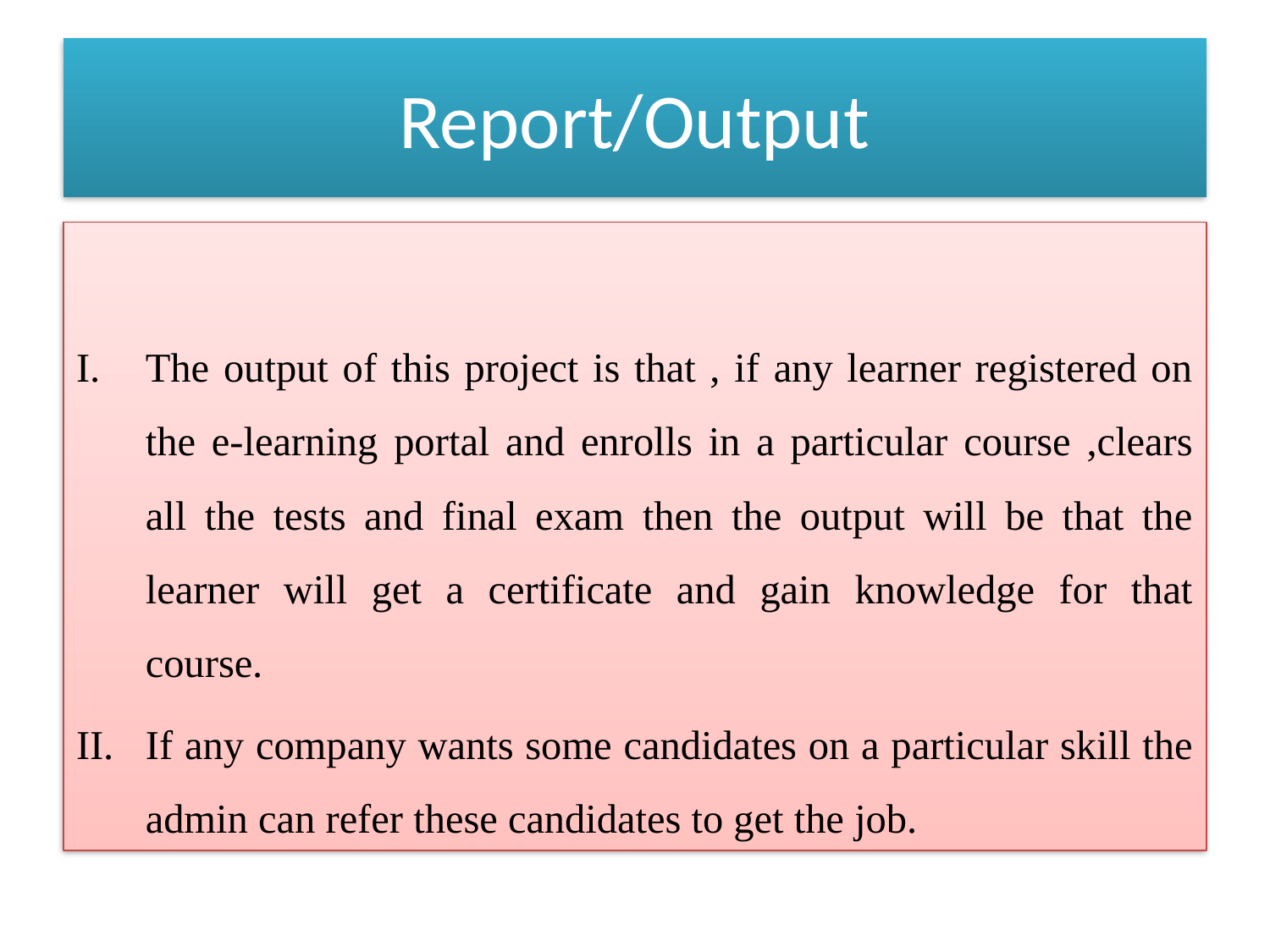

# Report/Output

The output of this project is that , if any learner registered on the e-learning portal and enrolls in a particular course ,clears all the tests and final exam then the output will be that the learner will get a certificate and gain knowledge for that course.
If any company wants some candidates on a particular skill the admin can refer these candidates to get the job.